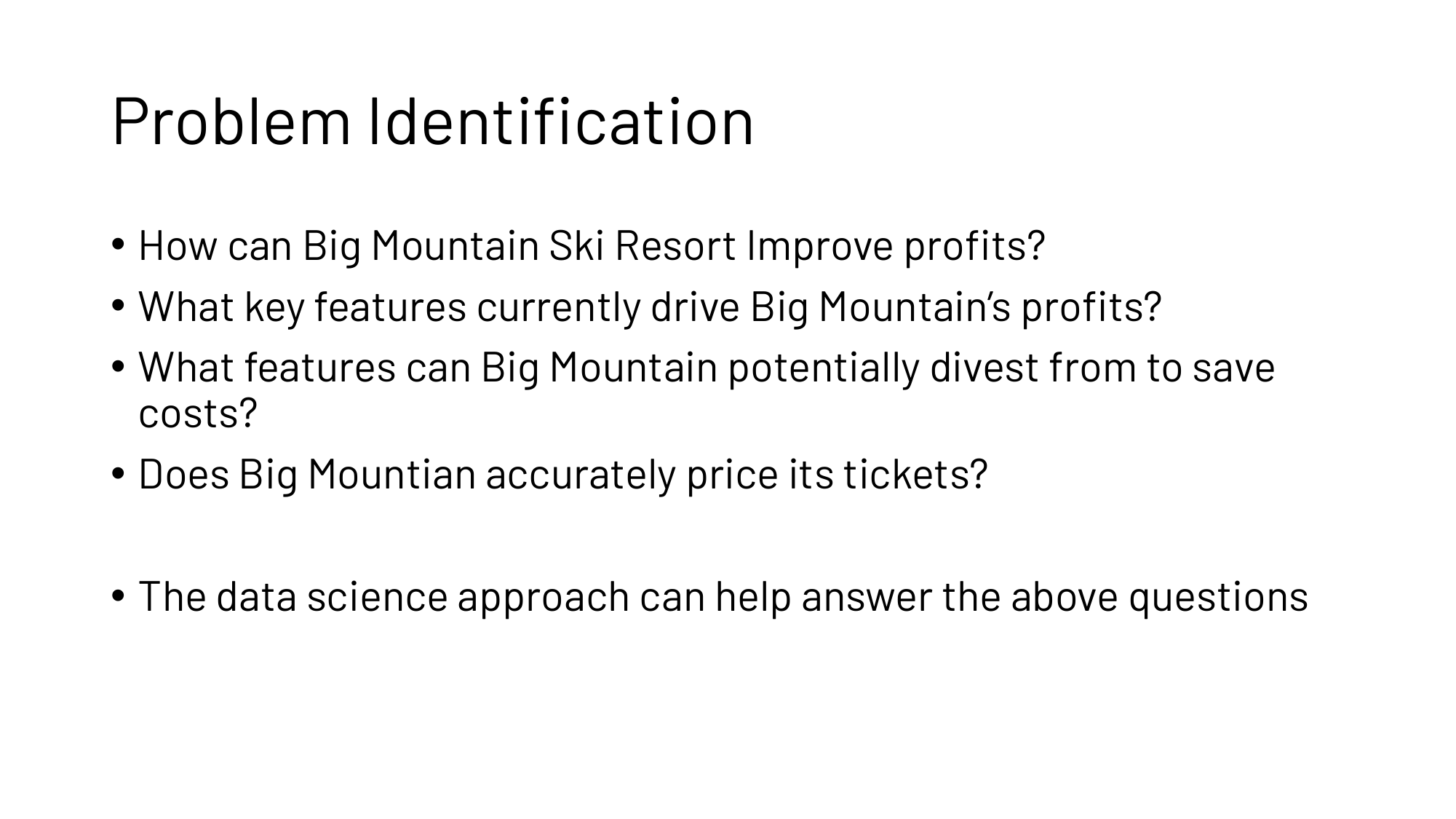

# Problem Identification
How can Big Mountain Ski Resort Improve profits?
What key features currently drive Big Mountain’s profits?
What features can Big Mountain potentially divest from to save costs?
Does Big Mountian accurately price its tickets?

The data science approach can help answer the above questions